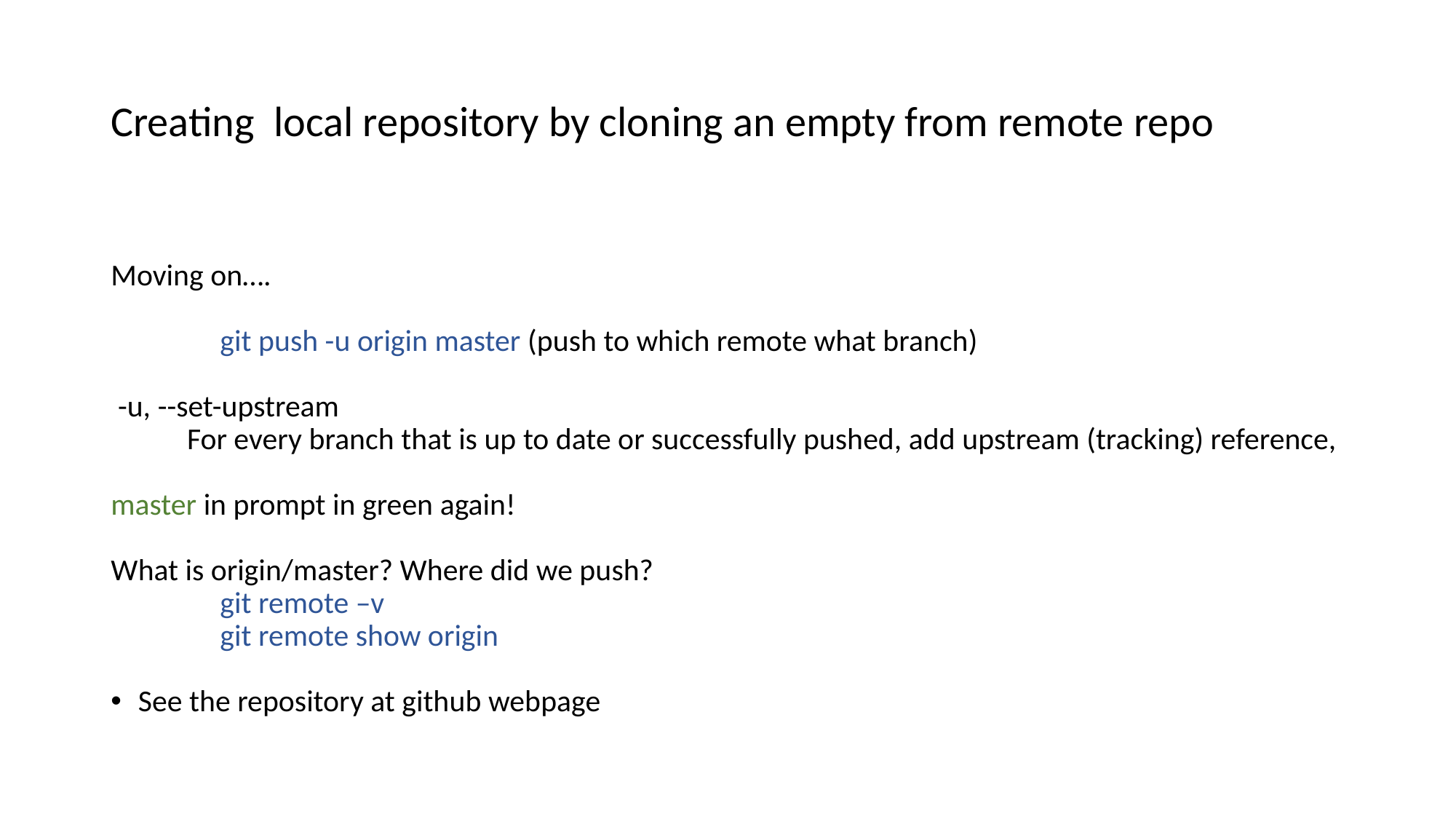

# Creating  local repository by cloning an empty from remote repo

Moving on….

	git push -u origin master (push to which remote what branch)

 -u, --set-upstream
           For every branch that is up to date or successfully pushed, add upstream (tracking) reference,

master in prompt in green again!

What is origin/master? Where did we push?
	git remote –v
	git remote show origin

See the repository at github webpage